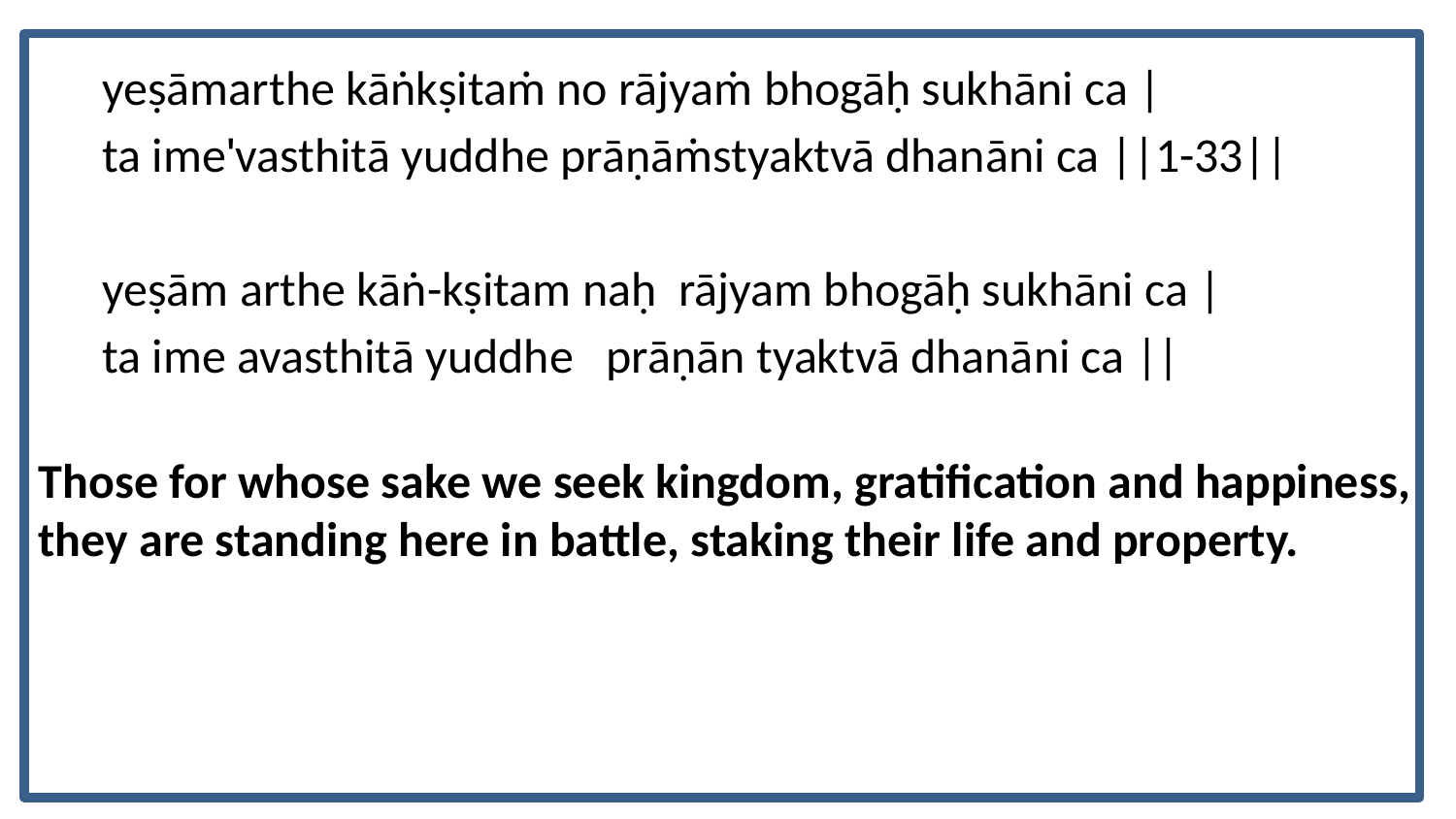

yeṣāmarthe kāṅkṣitaṁ no rājyaṁ bhogāḥ sukhāni ca |
ta ime'vasthitā yuddhe prāṇāṁstyaktvā dhanāni ca ||1-33||

yeṣām arthe kāṅ-kṣitam naḥ  rājyam bhogāḥ sukhāni ca |
ta ime avasthitā yuddhe   prāṇān tyaktvā dhanāni ca ||

Those for whose sake we seek kingdom, gratification and happiness, they are standing here in battle, staking their life and property.